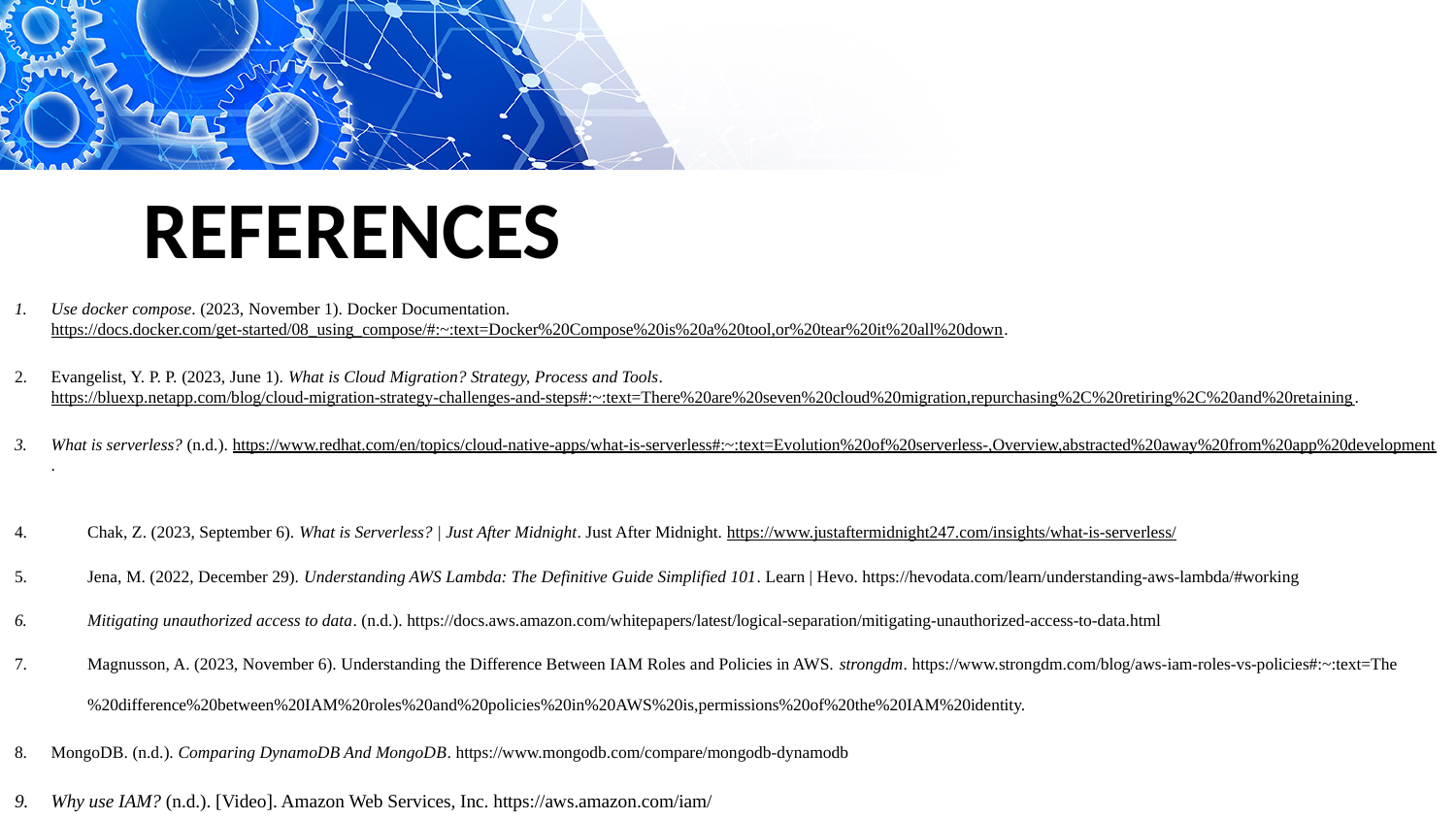

# References
Use docker compose. (2023, November 1). Docker Documentation. https://docs.docker.com/get-started/08_using_compose/#:~:text=Docker%20Compose%20is%20a%20tool,or%20tear%20it%20all%20down.

Evangelist, Y. P. P. (2023, June 1). What is Cloud Migration? Strategy, Process and Tools. https://bluexp.netapp.com/blog/cloud-migration-strategy-challenges-and-steps#:~:text=There%20are%20seven%20cloud%20migration,repurchasing%2C%20retiring%2C%20and%20retaining.

What is serverless? (n.d.). https://www.redhat.com/en/topics/cloud-native-apps/what-is-serverless#:~:text=Evolution%20of%20serverless-,Overview,abstracted%20away%20from%20app%20development.

Chak, Z. (2023, September 6). What is Serverless? | Just After Midnight. Just After Midnight. https://www.justaftermidnight247.com/insights/what-is-serverless/
Jena, M. (2022, December 29). Understanding AWS Lambda: The Definitive Guide Simplified 101. Learn | Hevo. https://hevodata.com/learn/understanding-aws-lambda/#working
Mitigating unauthorized access to data. (n.d.). https://docs.aws.amazon.com/whitepapers/latest/logical-separation/mitigating-unauthorized-access-to-data.html
Magnusson, A. (2023, November 6). Understanding the Difference Between IAM Roles and Policies in AWS. strongdm. https://www.strongdm.com/blog/aws-iam-roles-vs-policies#:~:text=The%20difference%20between%20IAM%20roles%20and%20policies%20in%20AWS%20is,permissions%20of%20the%20IAM%20identity.

MongoDB. (n.d.). Comparing DynamoDB And MongoDB. https://www.mongodb.com/compare/mongodb-dynamodb

Why use IAM? (n.d.). [Video]. Amazon Web Services, Inc. https://aws.amazon.com/iam/